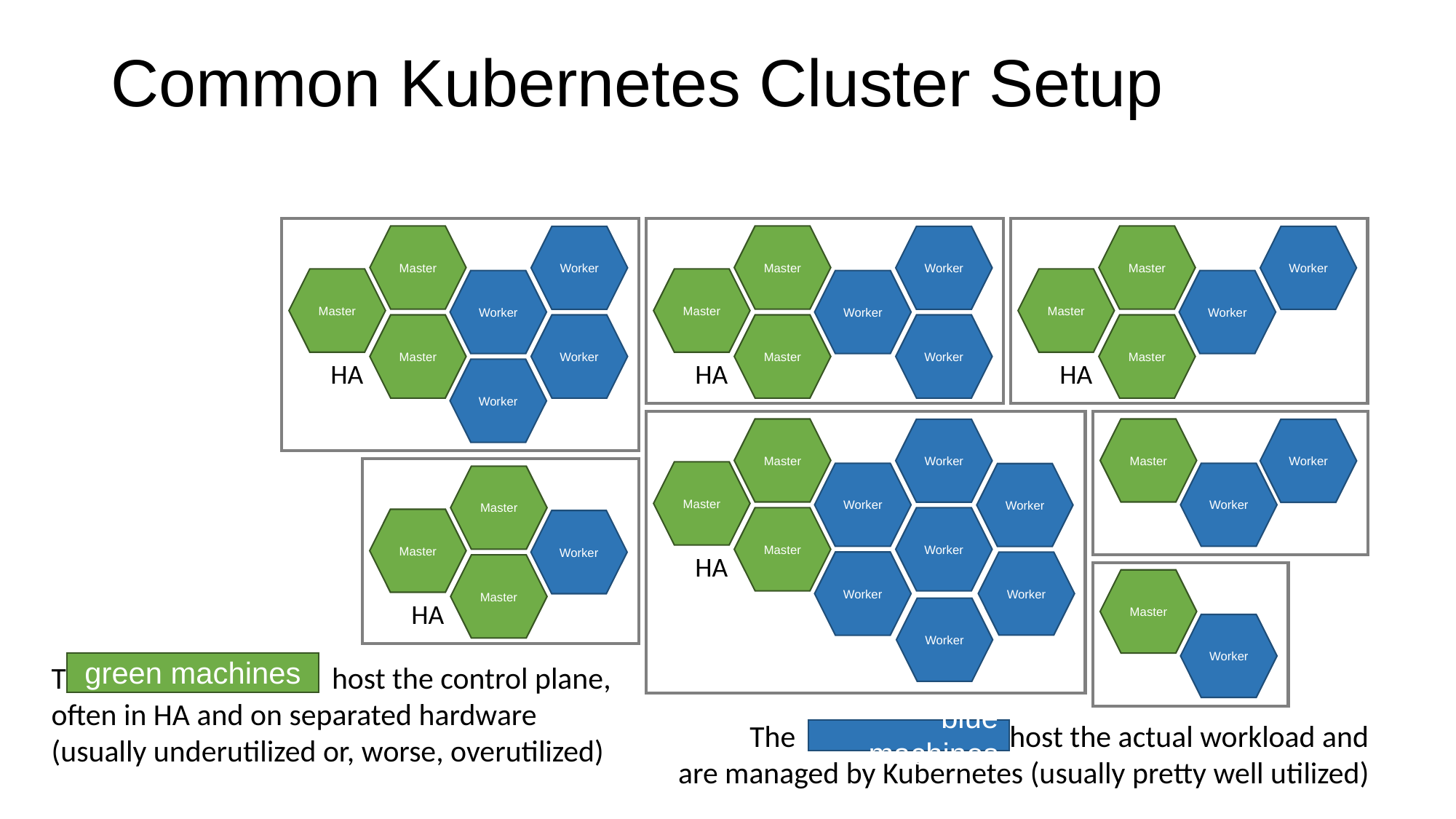

Common Kubernetes Cluster Setup

Master
Master
Master
Worker
Worker
Worker
Master
Master
Master
Worker
Worker
Worker
Master
Worker
Master
Worker
Master
HA
HA
HA
Worker

Master
Master
Worker
Worker

Master
Worker
Worker
Worker
Master
Master
Worker
Master
Worker
HA
Worker
Worker
Master

Master
HA
Worker
Worker
green machines
The                                  host the control plane,
often in HA and on separated hardware
(usually underutilized or, worse, overutilized)
The                               host the actual workload and
are managed by Kubernetes (usually pretty well utilized)
blue machines